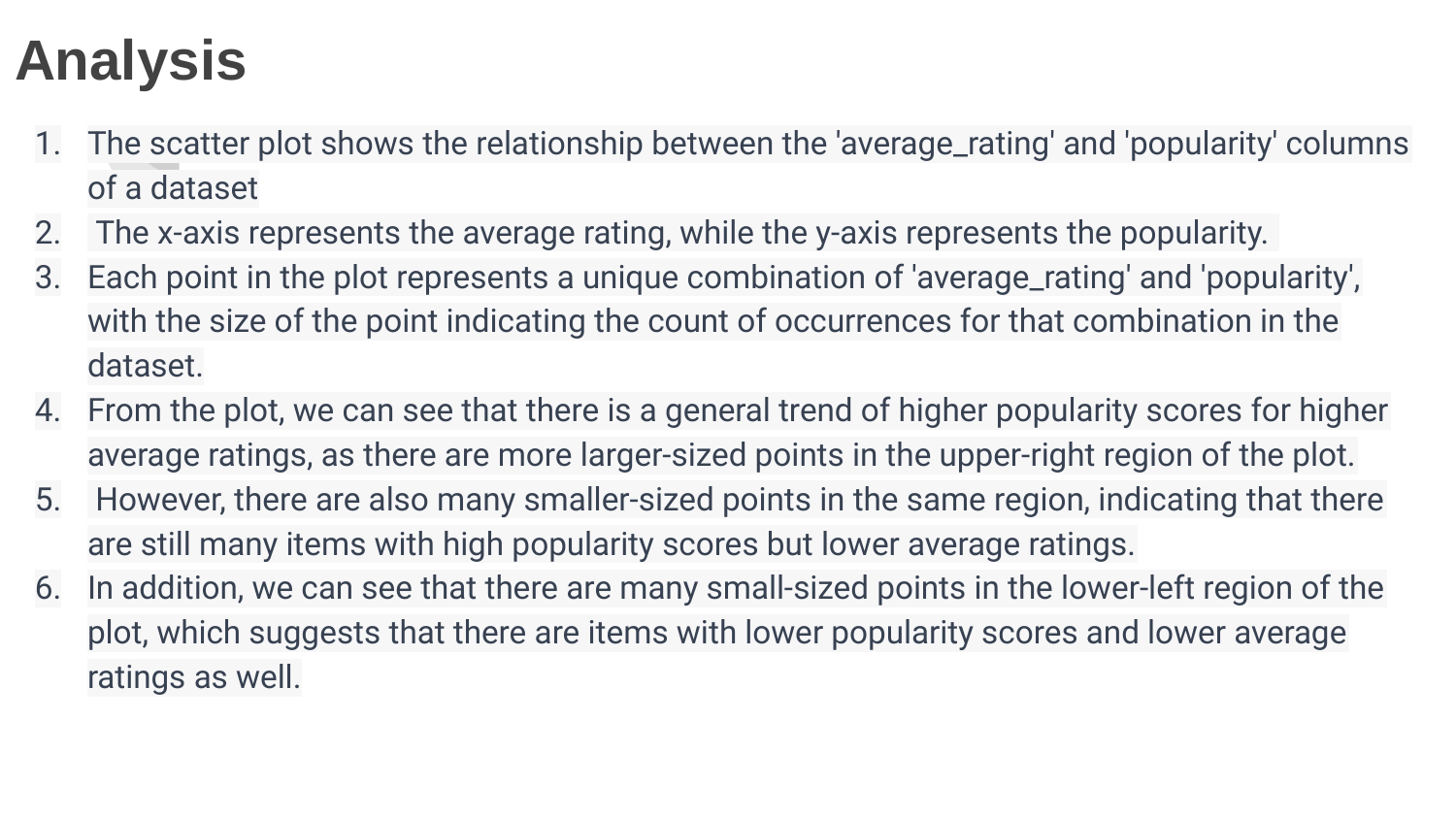

# Analysis

The scatter plot shows the relationship between the 'average_rating' and 'popularity' columns of a dataset
 The x-axis represents the average rating, while the y-axis represents the popularity.
Each point in the plot represents a unique combination of 'average_rating' and 'popularity', with the size of the point indicating the count of occurrences for that combination in the dataset.
From the plot, we can see that there is a general trend of higher popularity scores for higher average ratings, as there are more larger-sized points in the upper-right region of the plot.
 However, there are also many smaller-sized points in the same region, indicating that there are still many items with high popularity scores but lower average ratings.
In addition, we can see that there are many small-sized points in the lower-left region of the plot, which suggests that there are items with lower popularity scores and lower average ratings as well.